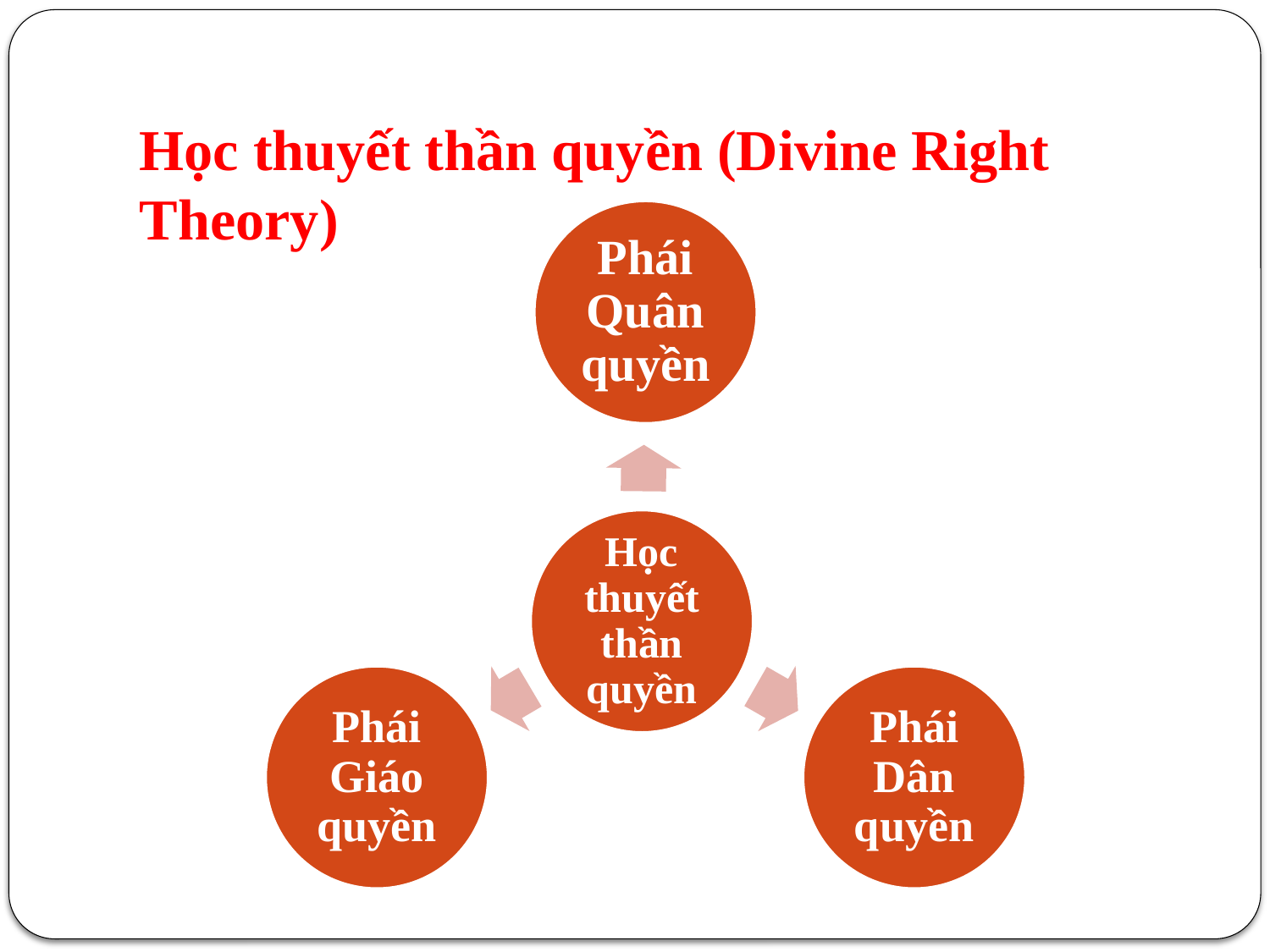

# Học thuyết thần quyền (Divine Right Theory)
Học thuyết thần quyền

Phái Quân quyền

Phái Dân quyền

Phái Giáo quyền